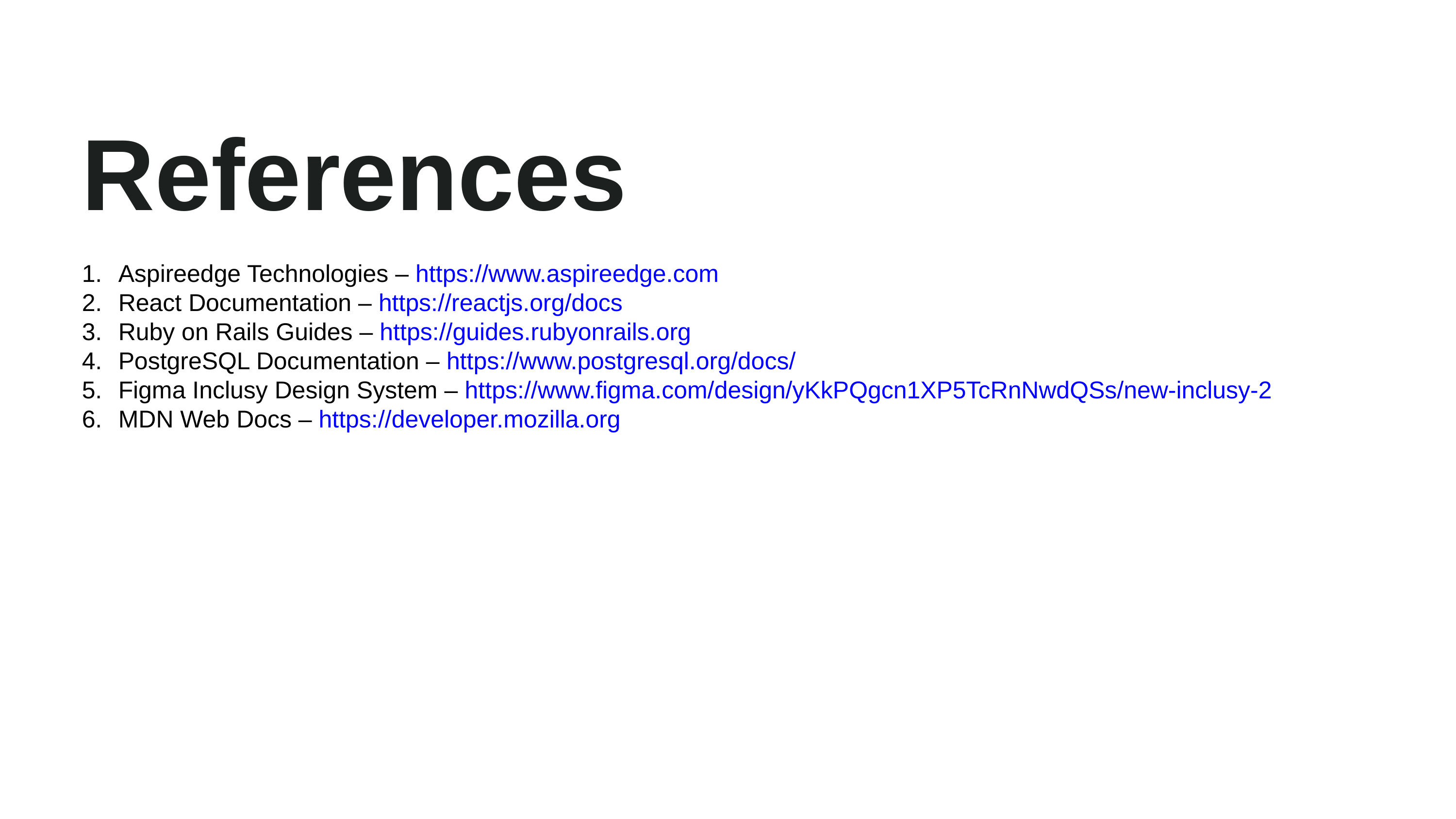

References
Aspireedge Technologies – https://www.aspireedge.com
React Documentation – https://reactjs.org/docs
Ruby on Rails Guides – https://guides.rubyonrails.org
PostgreSQL Documentation – https://www.postgresql.org/docs/
Figma Inclusy Design System – https://www.figma.com/design/yKkPQgcn1XP5TcRnNwdQSs/new-inclusy-2
MDN Web Docs – https://developer.mozilla.org